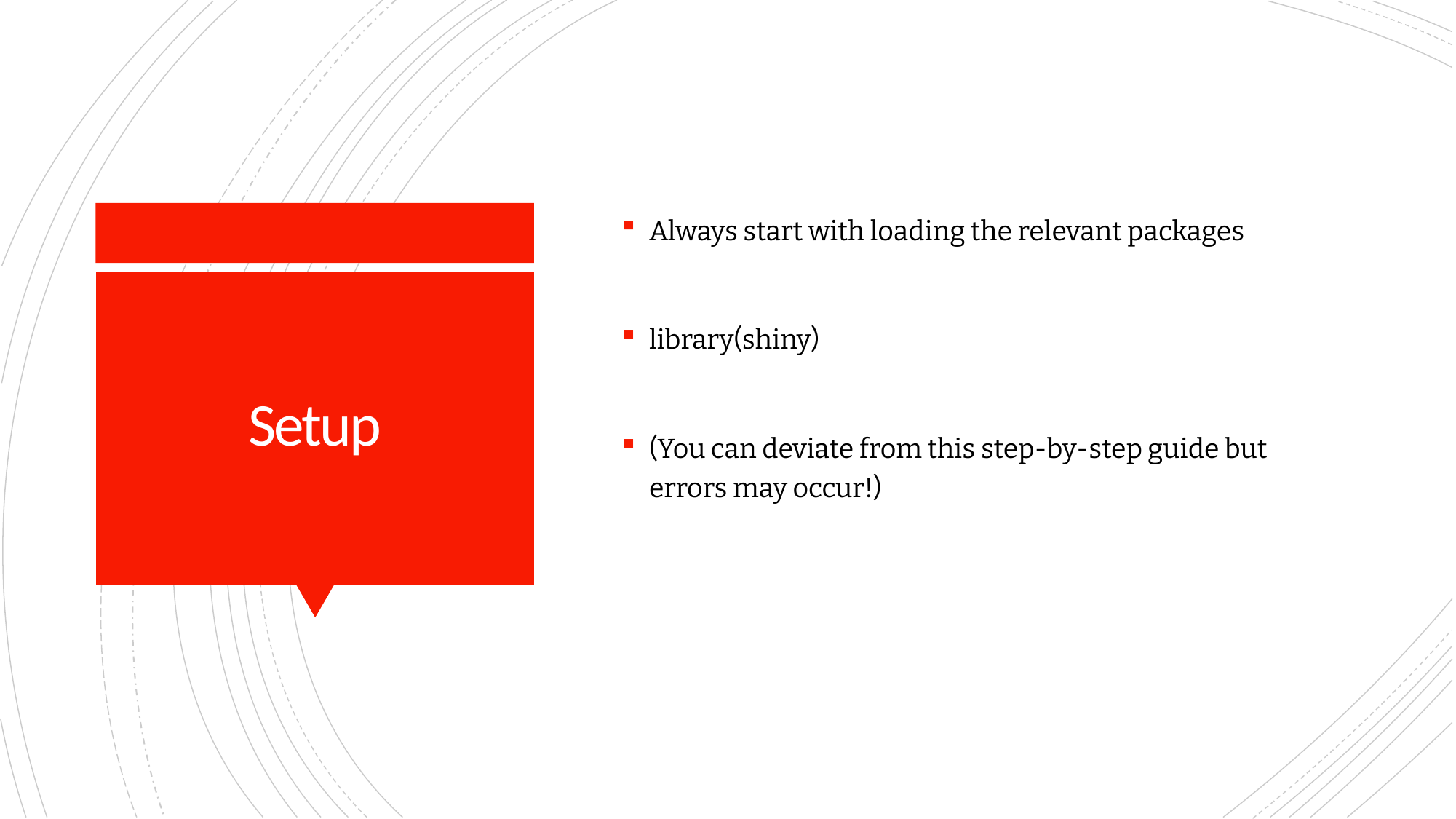

Always start with loading the relevant packages

library(shiny)

(You can deviate from this step-by-step guide but errors may occur!)

# Setup